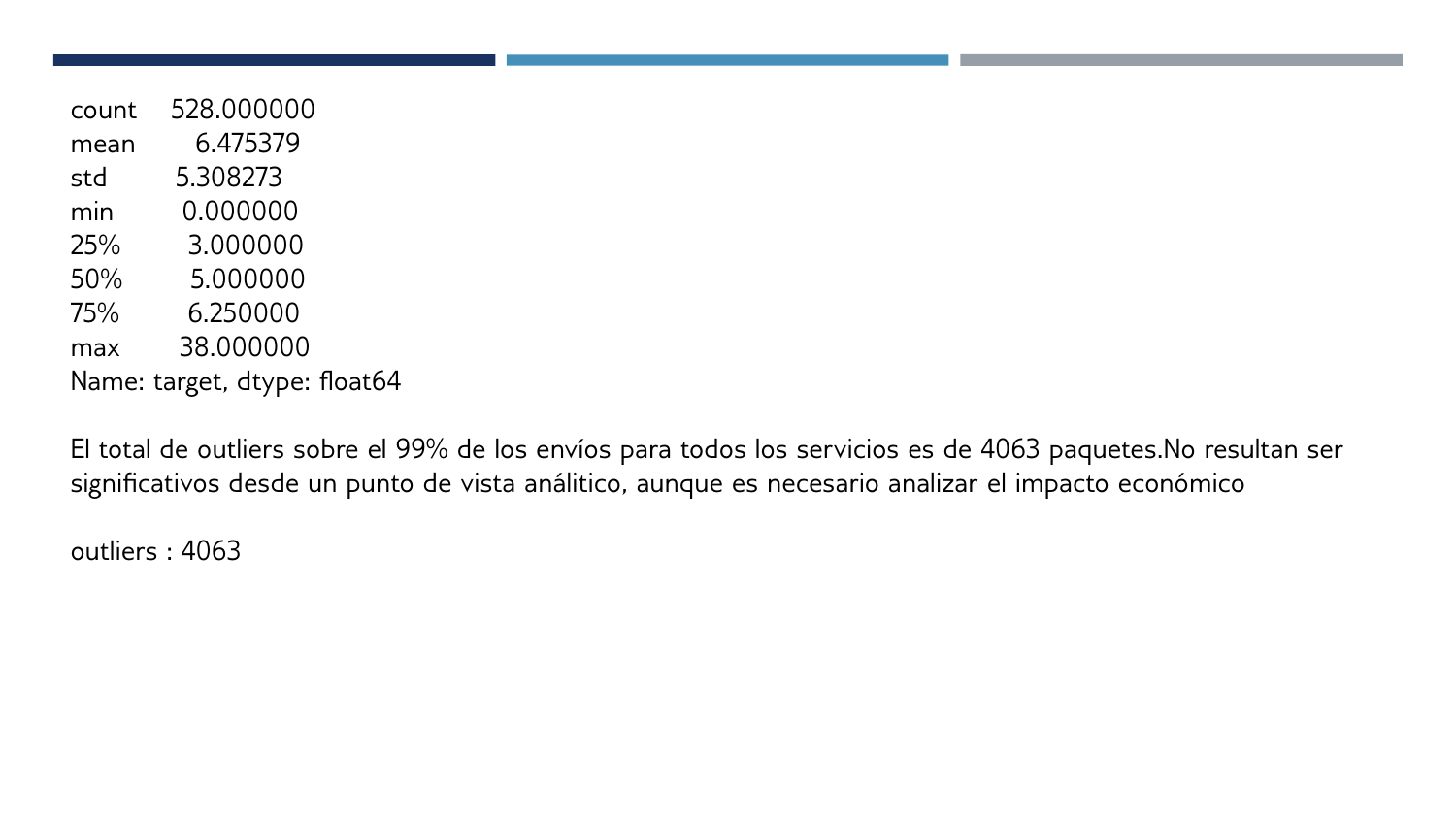

count    528.000000
mean       6.475379
std        5.308273
min        0.000000
25%        3.000000
50%        5.000000
75%        6.250000
max       38.000000
Name: target, dtype: float64

El total de outliers sobre el 99% de los envíos para todos los servicios es de 4063 paquetes.No resultan ser significativos desde un punto de vista análitico, aunque es necesario analizar el impacto económico

outliers : 4063